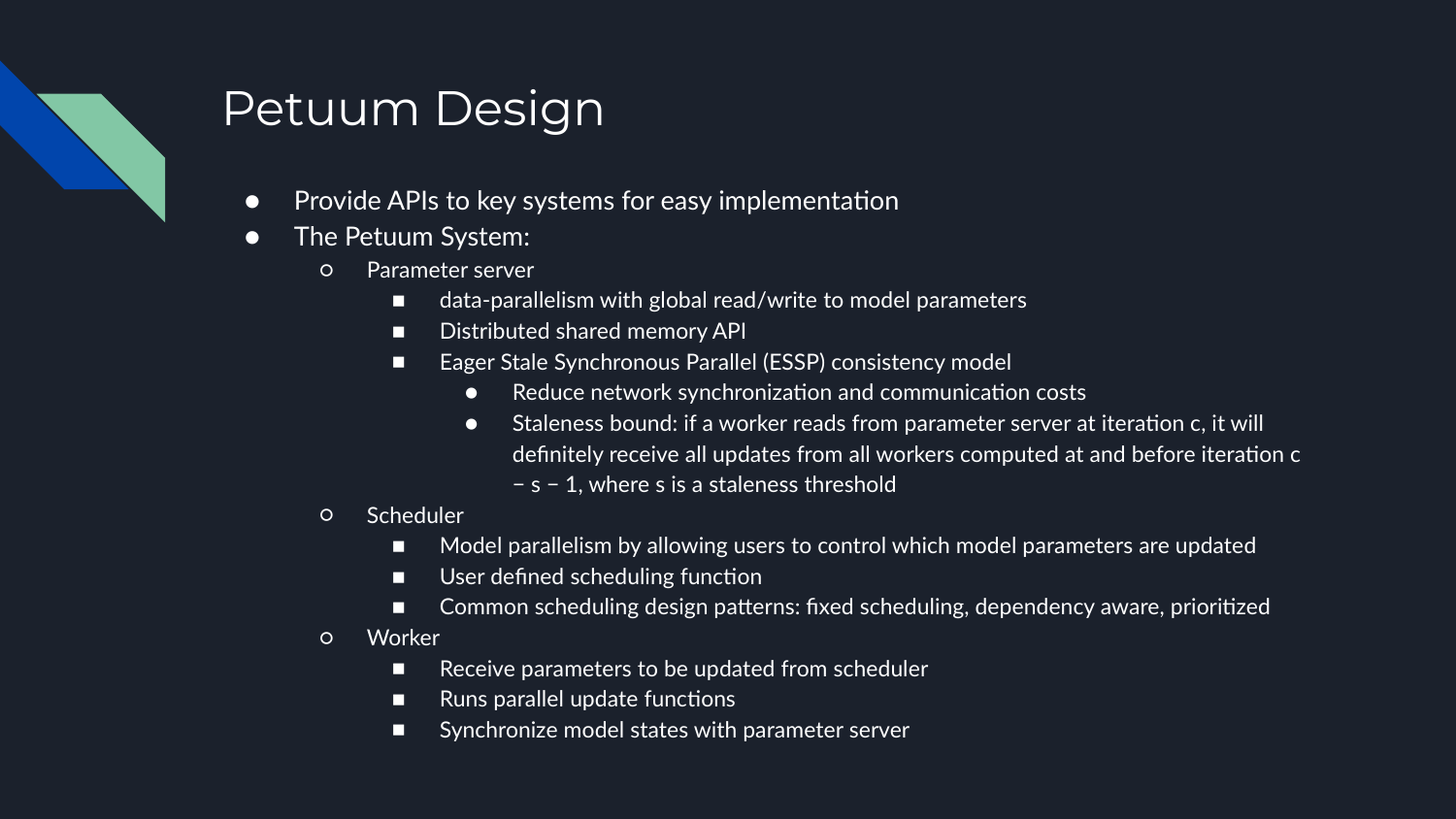

# Petuum Design
Provide APIs to key systems for easy implementation
The Petuum System:
Parameter server
data-parallelism with global read/write to model parameters
Distributed shared memory API
Eager Stale Synchronous Parallel (ESSP) consistency model
Reduce network synchronization and communication costs
Staleness bound: if a worker reads from parameter server at iteration c, it will definitely receive all updates from all workers computed at and before iteration c − s − 1, where s is a staleness threshold
Scheduler
Model parallelism by allowing users to control which model parameters are updated
User defined scheduling function
Common scheduling design patterns: fixed scheduling, dependency aware, prioritized
Worker
Receive parameters to be updated from scheduler
Runs parallel update functions
Synchronize model states with parameter server